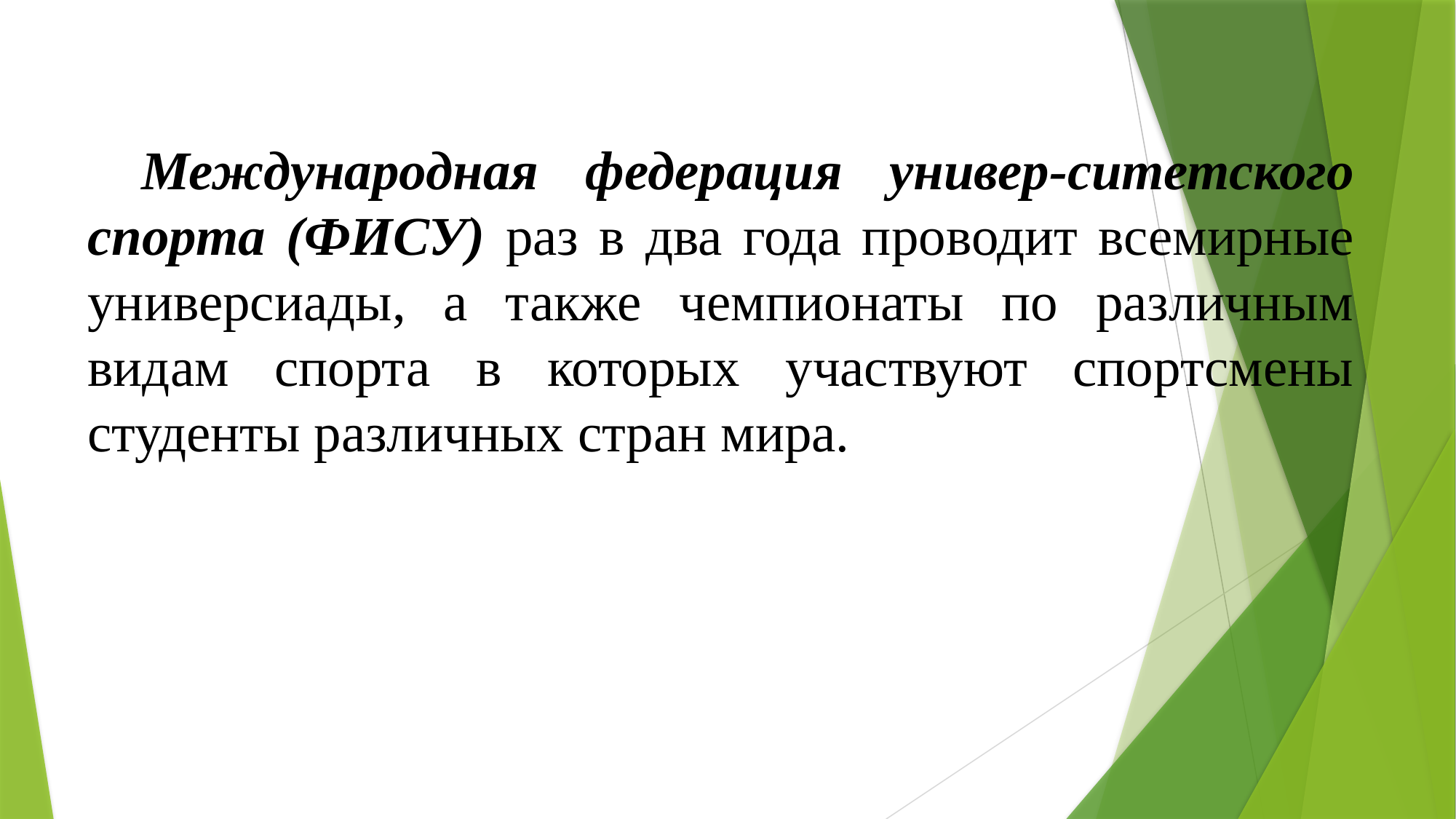

Международная федерация универ-ситетского спорта (ФИСУ) раз в два года проводит всемирные универсиады, а также чемпионаты по различным видам спорта в которых участвуют спортсмены студенты различных стран мира.